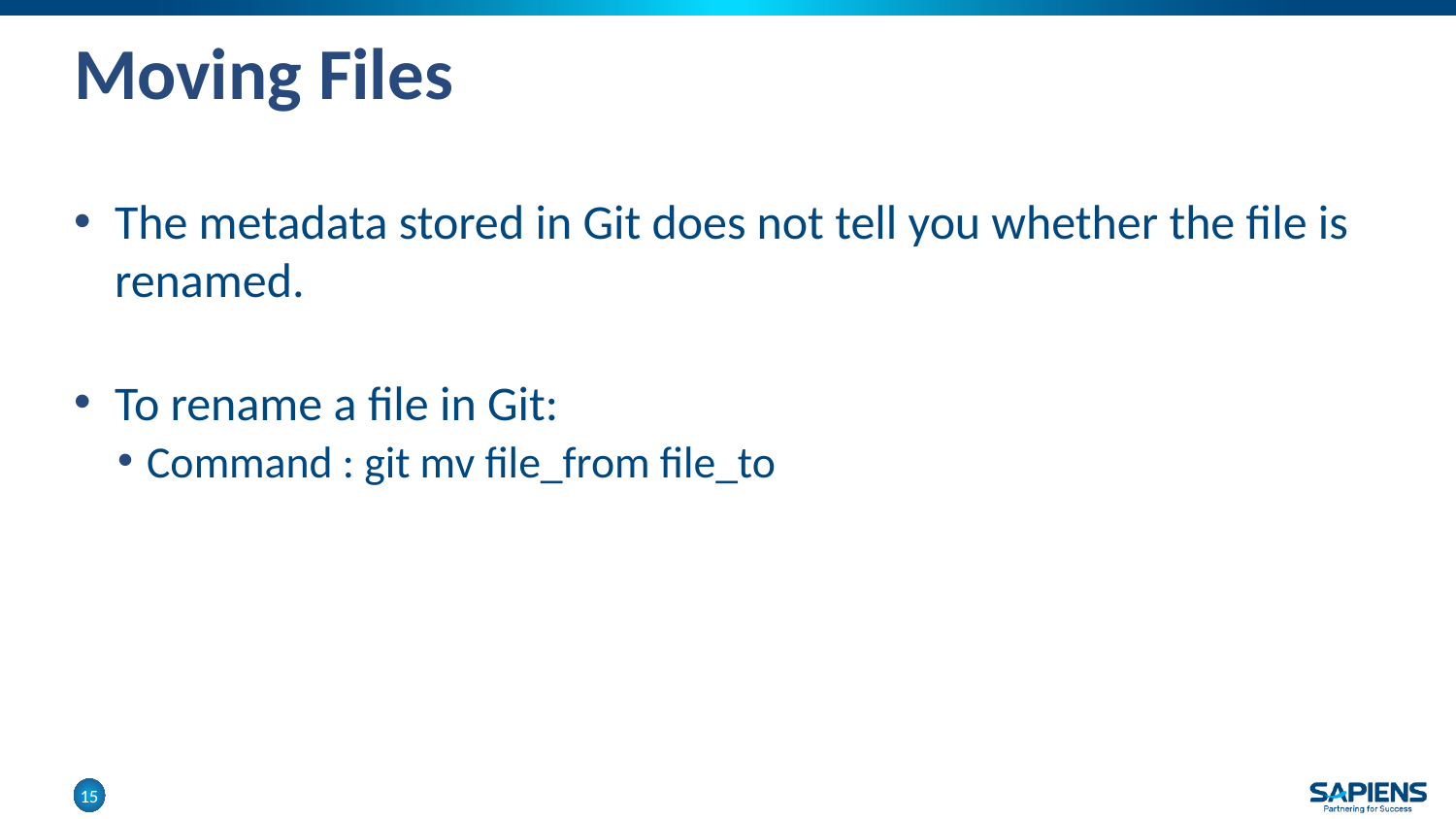

# Moving Files

The metadata stored in Git does not tell you whether the file is renamed.

To rename a file in Git:
Command : git mv file_from file_to
15